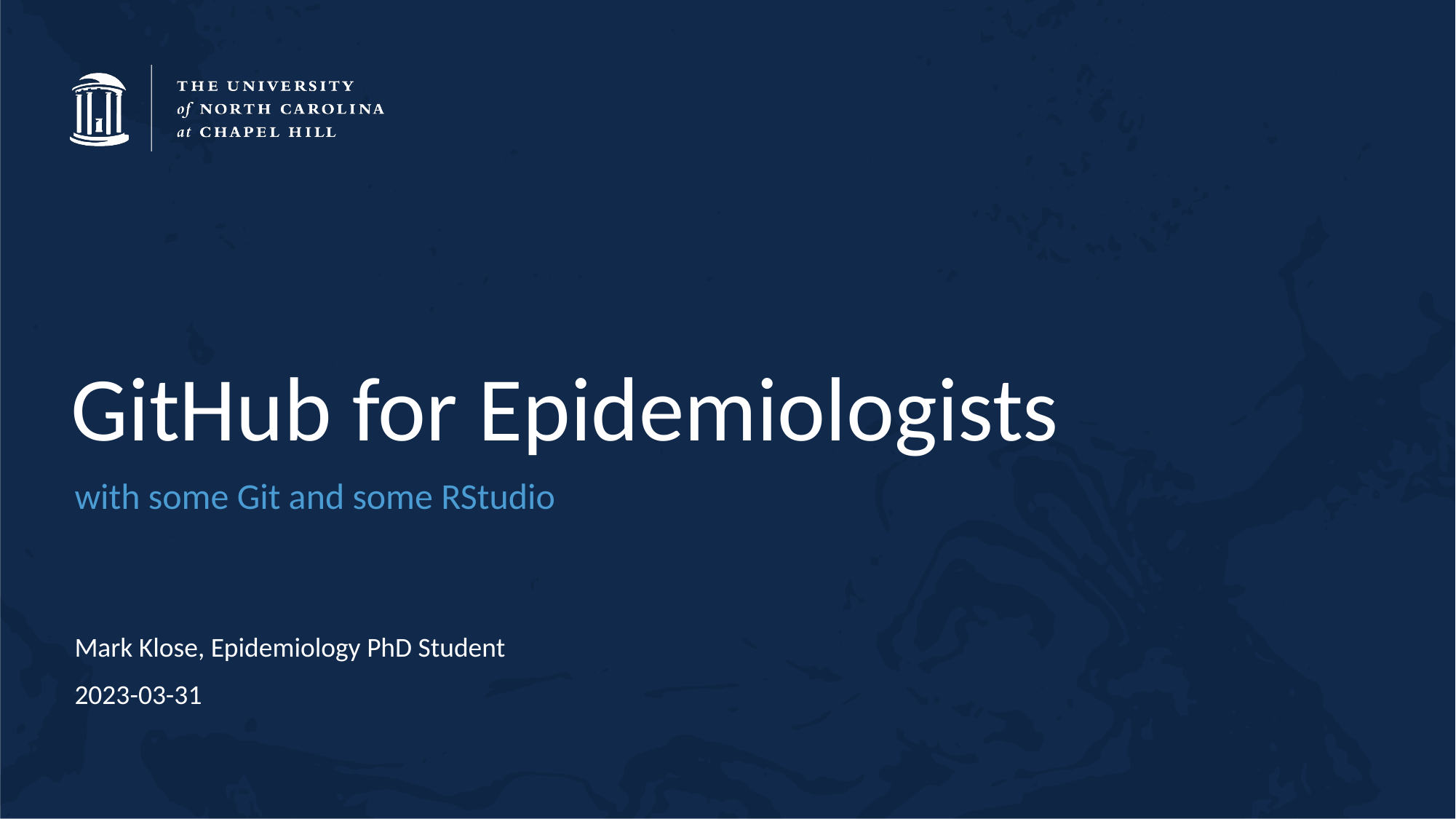

# GitHub for Epidemiologists
with some Git and some RStudio
Mark Klose, Epidemiology PhD Student
2023-03-31